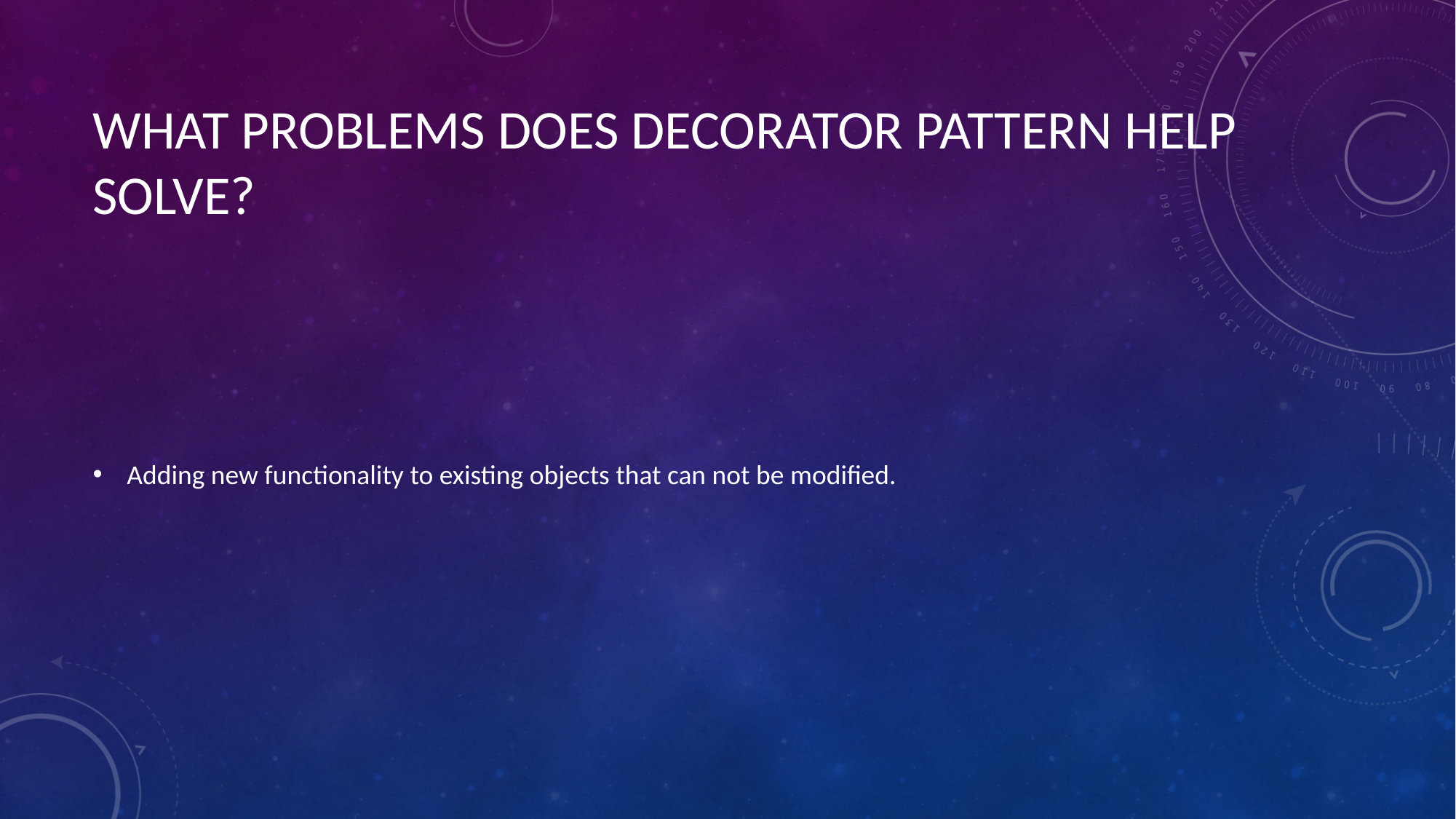

# What problems does Decorator Pattern Help Solve?
Adding new functionality to existing objects that can not be modified.